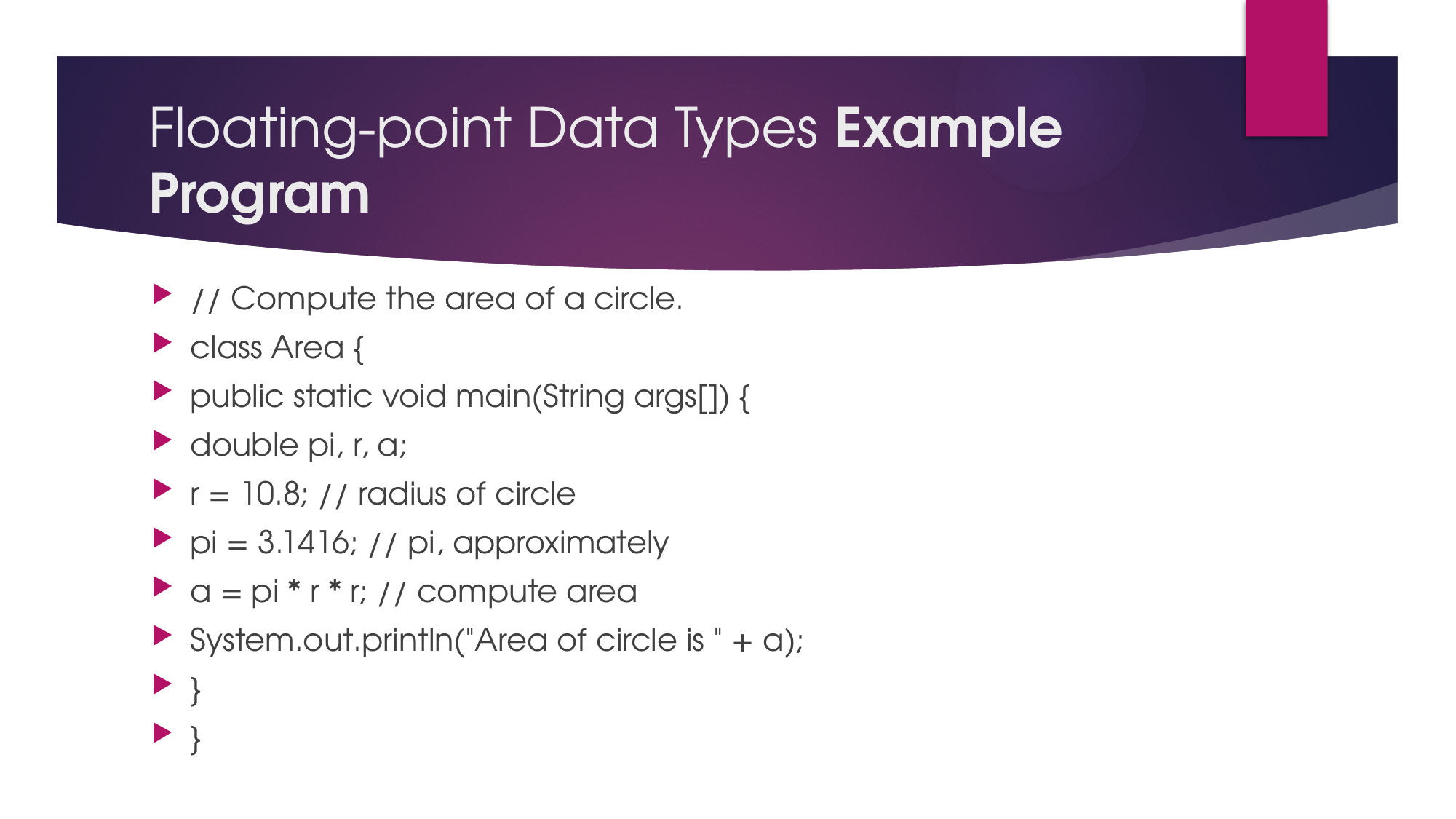

# Floating-point Data Types Example Program
// Compute the area of a circle.
class Area {
public static void main(String args[]) {
double pi, r, a;
r = 10.8; // radius of circle
pi = 3.1416; // pi, approximately
a = pi * r * r; // compute area
System.out.println("Area of circle is " + a);
}
}